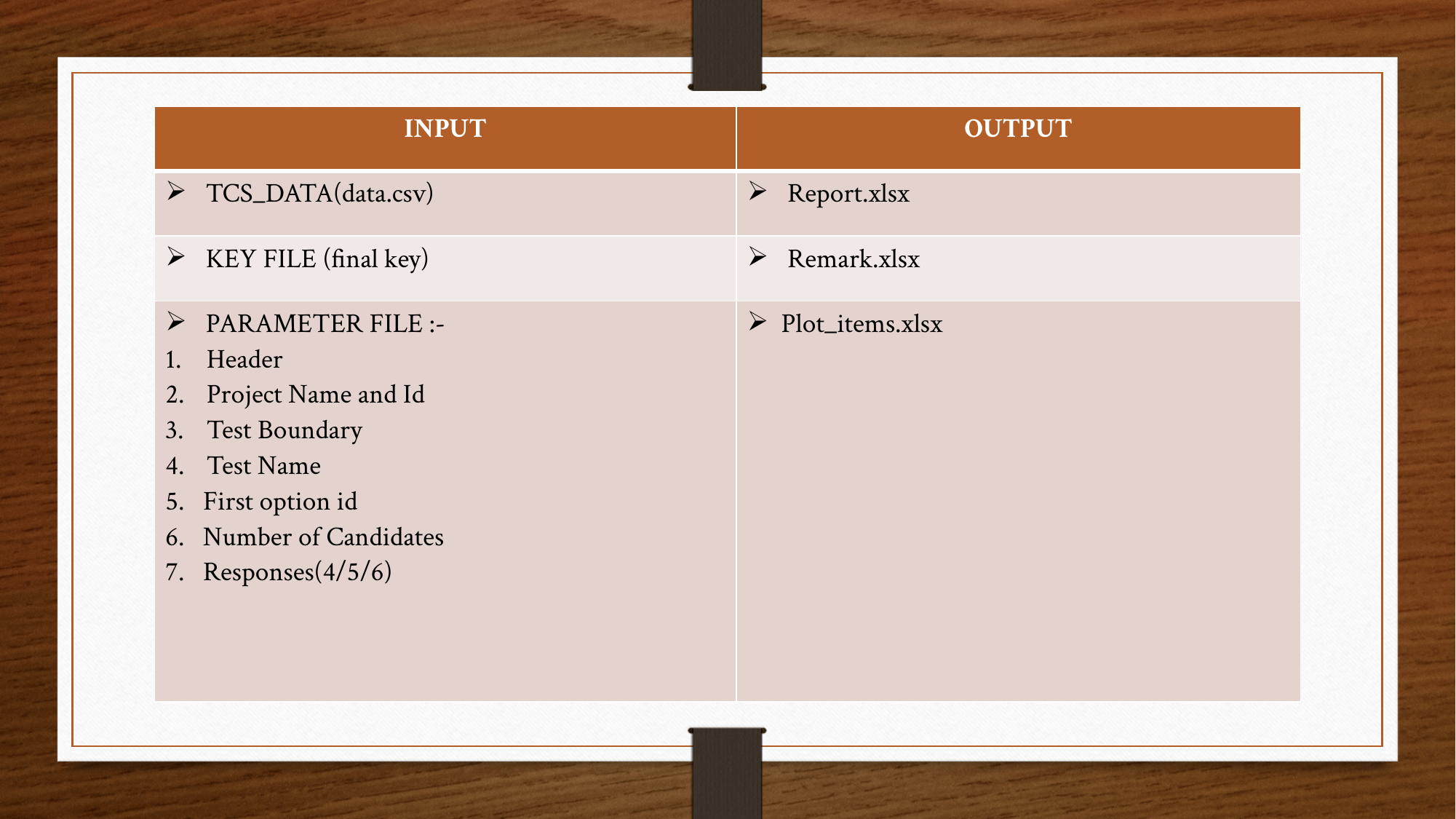

| INPUT | OUTPUT |
| --- | --- |
| TCS\_DATA(data.csv) | Report.xlsx |
| KEY FILE (final key) | Remark.xlsx |
| PARAMETER FILE :- Header Project Name and Id Test Boundary Test Name 5. First option id 6. Number of Candidates 7. Responses(4/5/6) | Plot\_items.xlsx |
#